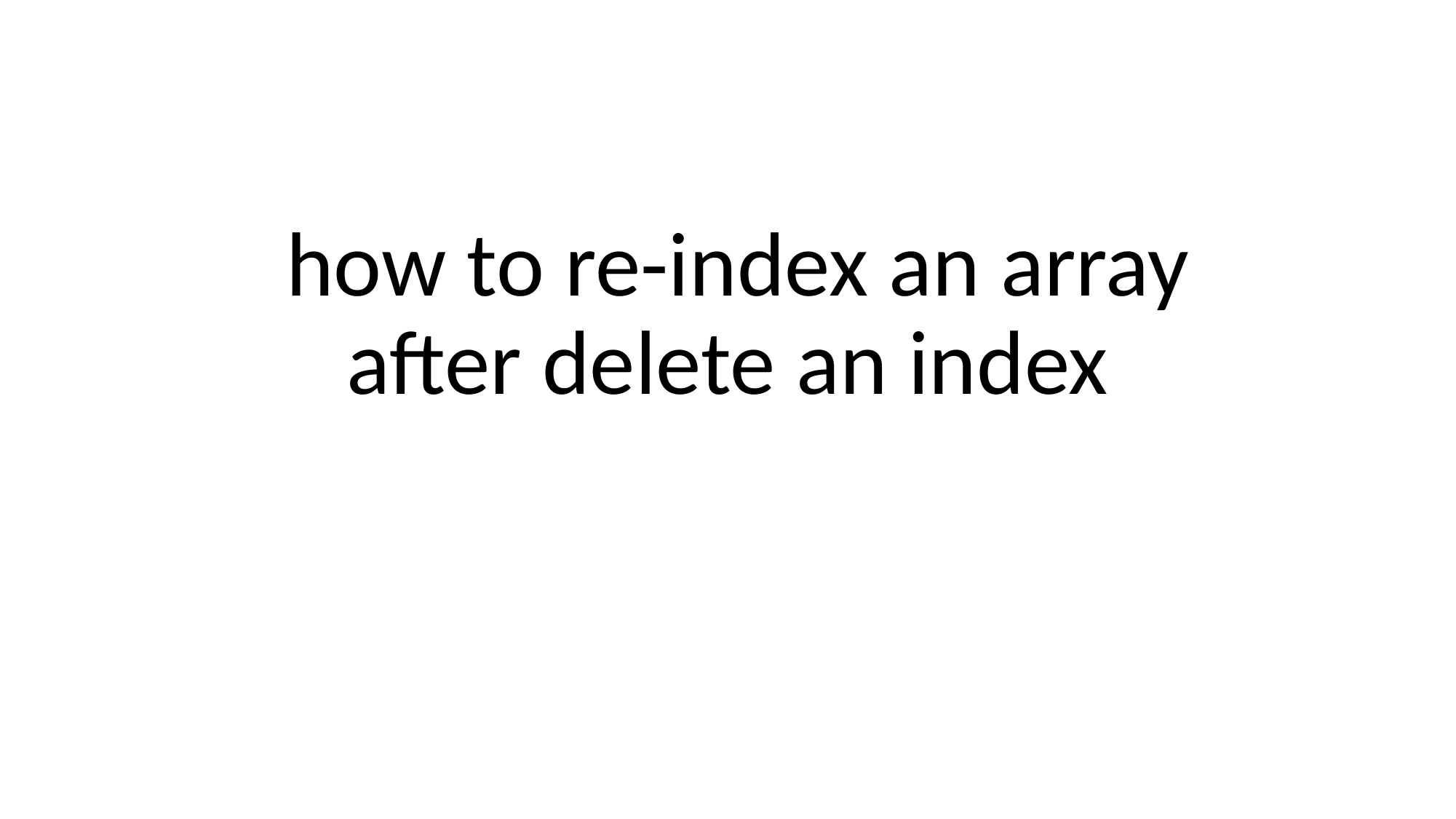

# how to re-index an array after delete an index